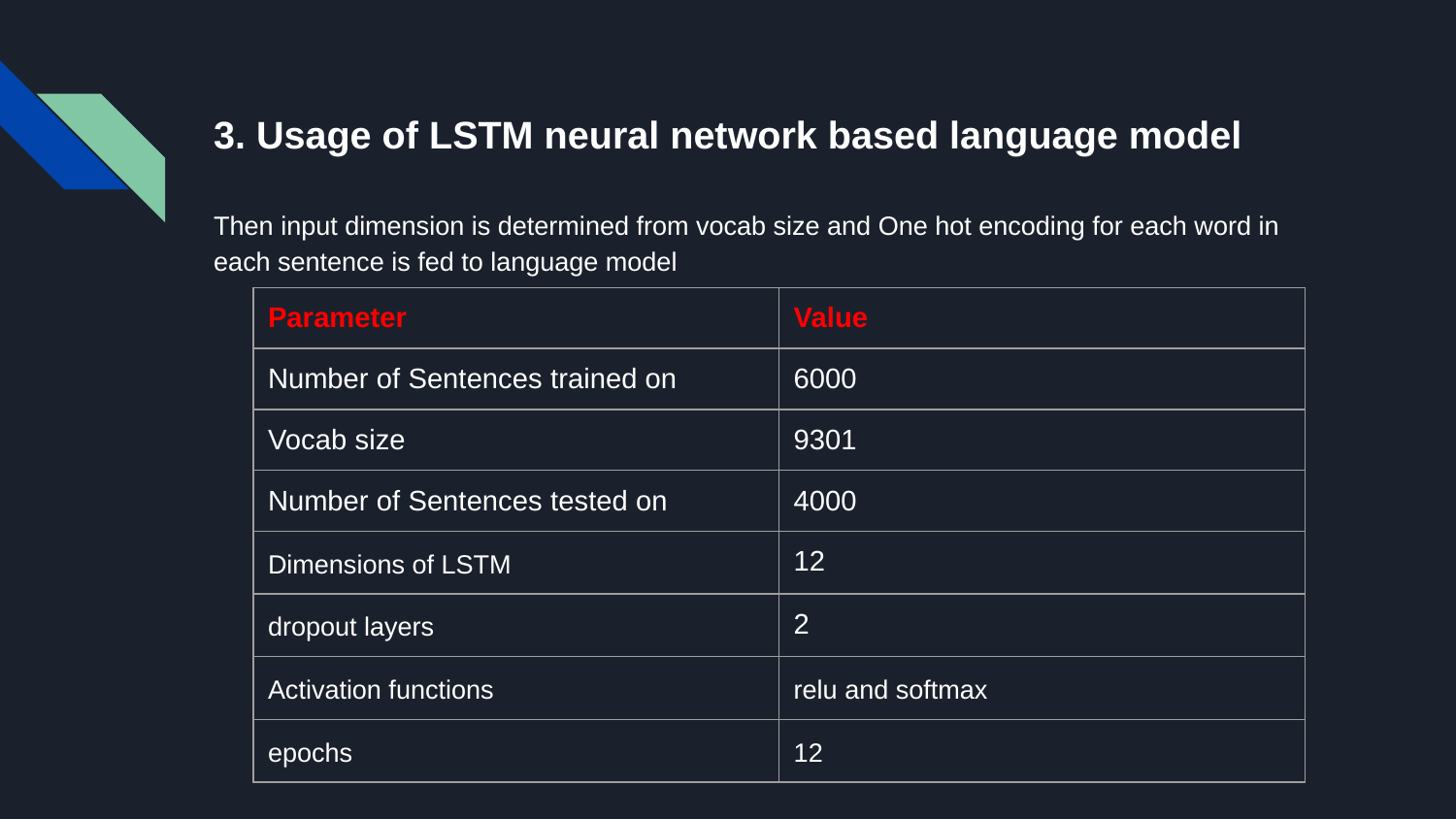

# 3. Usage of LSTM neural network based language model
Then input dimension is determined from vocab size and One hot encoding for each word in each sentence is fed to language model

| Parameter | Value |
| --- | --- |
| Number of Sentences trained on | 6000 |
| Vocab size | 9301 |
| Number of Sentences tested on | 4000 |
| Dimensions of LSTM | 12 |
| dropout layers | 2 |
| Activation functions | relu and softmax |
| epochs | 12 |